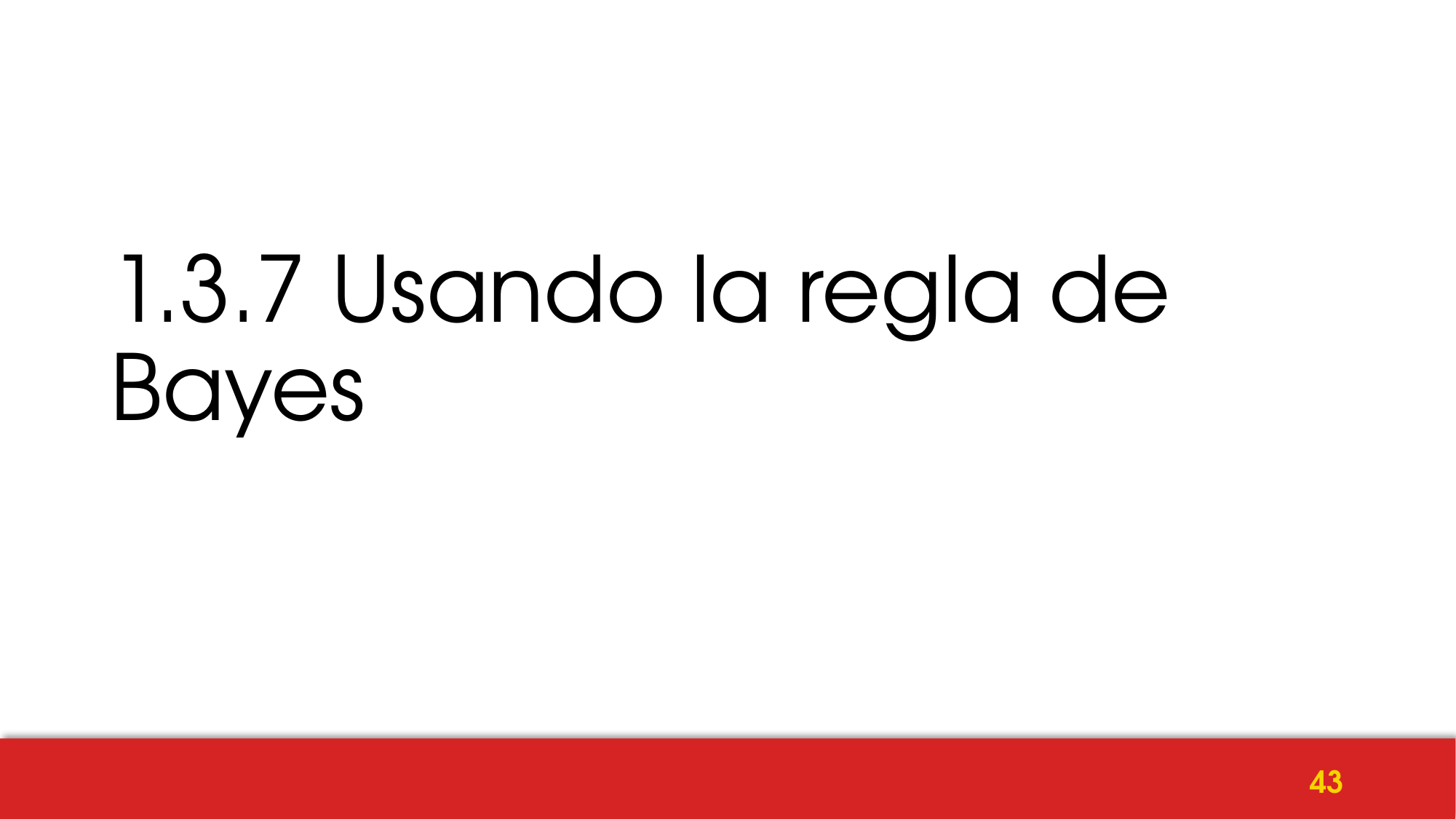

# 1.3.7 Usando la regla de Bayes

43